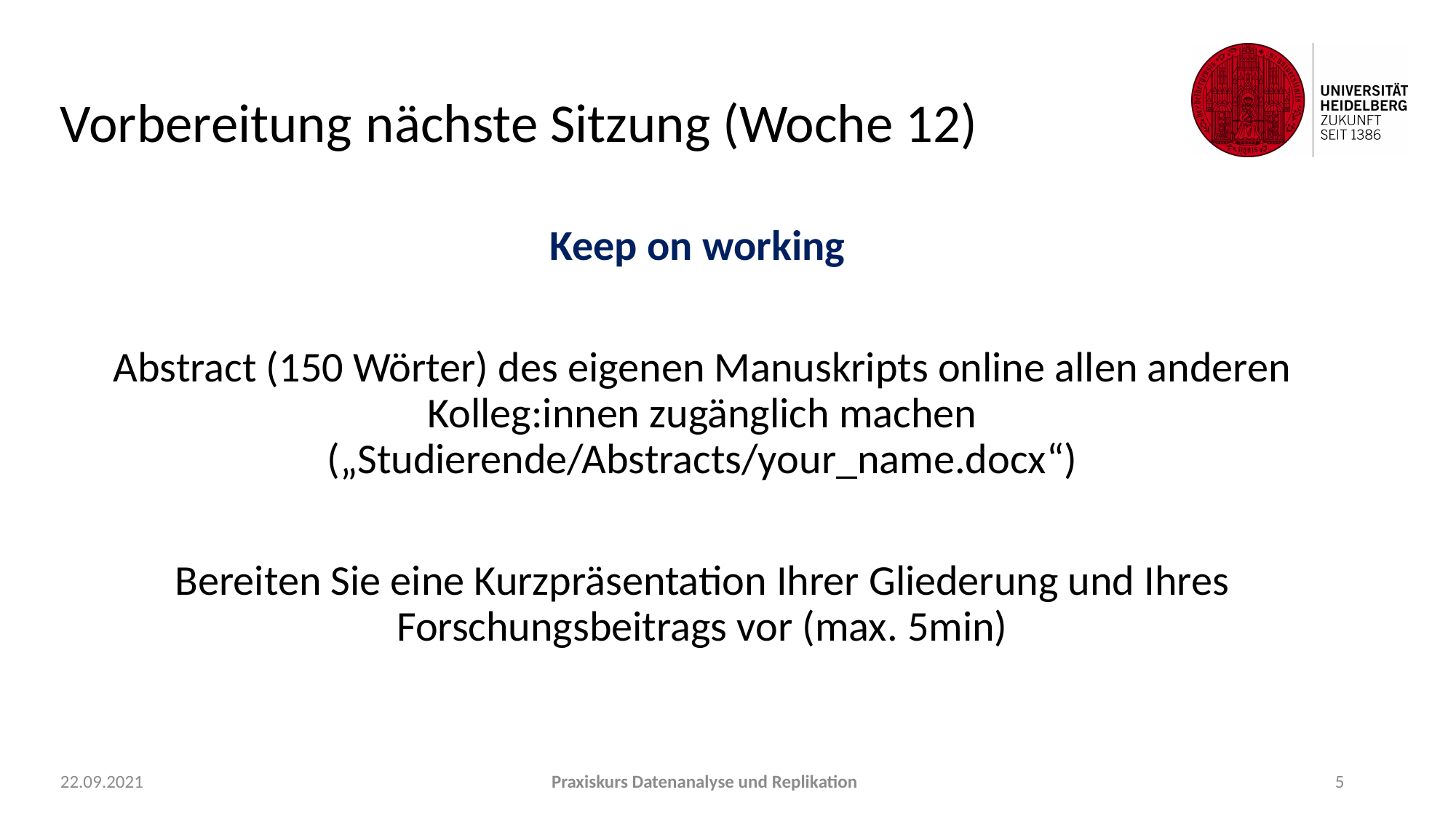

# Vorbereitung nächste Sitzung (Woche 12)
Keep on working

Abstract (150 Wörter) des eigenen Manuskripts online allen anderen Kolleg:innen zugänglich machen („Studierende/Abstracts/your_name.docx“)

Bereiten Sie eine Kurzpräsentation Ihrer Gliederung und Ihres Forschungsbeitrags vor (max. 5min)
22.09.2021
Praxiskurs Datenanalyse und Replikation
5